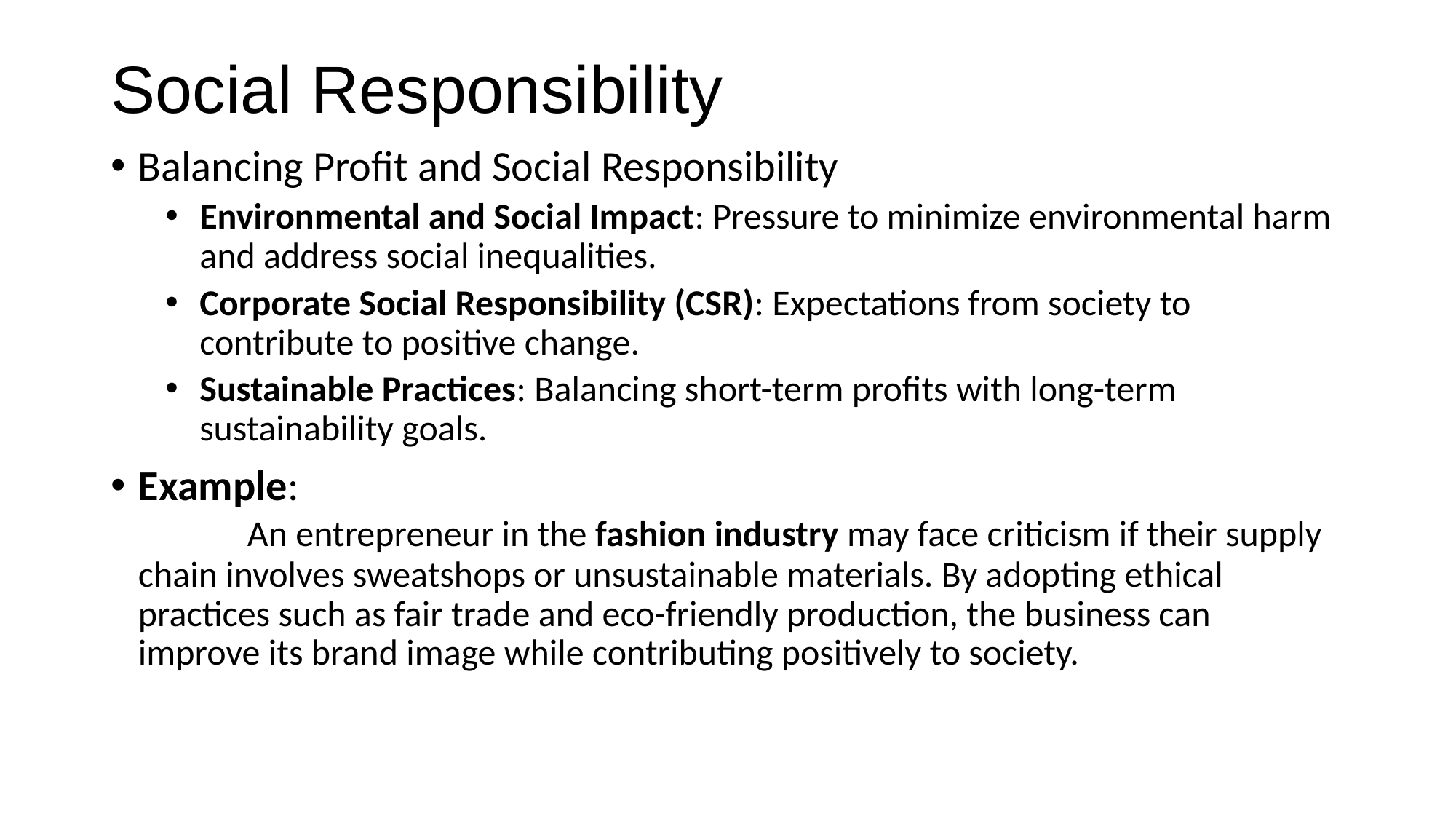

# Social Responsibility
Balancing Profit and Social Responsibility
Environmental and Social Impact: Pressure to minimize environmental harm and address social inequalities.
Corporate Social Responsibility (CSR): Expectations from society to contribute to positive change.
Sustainable Practices: Balancing short-term profits with long-term sustainability goals.
Example:
	An entrepreneur in the fashion industry may face criticism if their supply 	chain involves sweatshops or unsustainable materials. By adopting ethical 	practices such as fair trade and eco-friendly production, the business can 	improve its brand image while contributing positively to society.